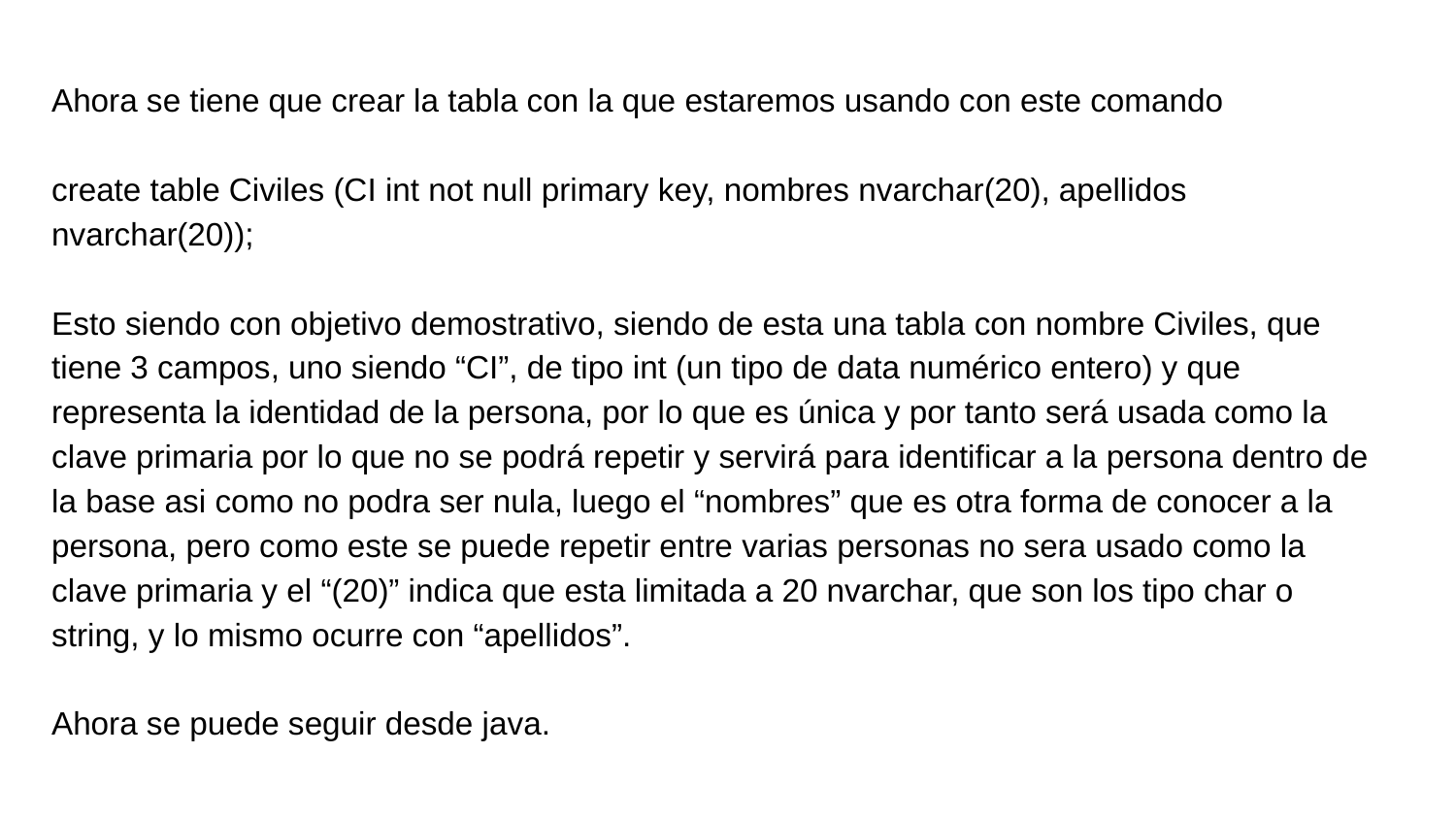

Ahora se tiene que crear la tabla con la que estaremos usando con este comando

create table Civiles (CI int not null primary key, nombres nvarchar(20), apellidos nvarchar(20));

Esto siendo con objetivo demostrativo, siendo de esta una tabla con nombre Civiles, que tiene 3 campos, uno siendo “CI”, de tipo int (un tipo de data numérico entero) y que representa la identidad de la persona, por lo que es única y por tanto será usada como la clave primaria por lo que no se podrá repetir y servirá para identificar a la persona dentro de la base asi como no podra ser nula, luego el “nombres” que es otra forma de conocer a la persona, pero como este se puede repetir entre varias personas no sera usado como la clave primaria y el “(20)” indica que esta limitada a 20 nvarchar, que son los tipo char o string, y lo mismo ocurre con “apellidos”.

Ahora se puede seguir desde java.